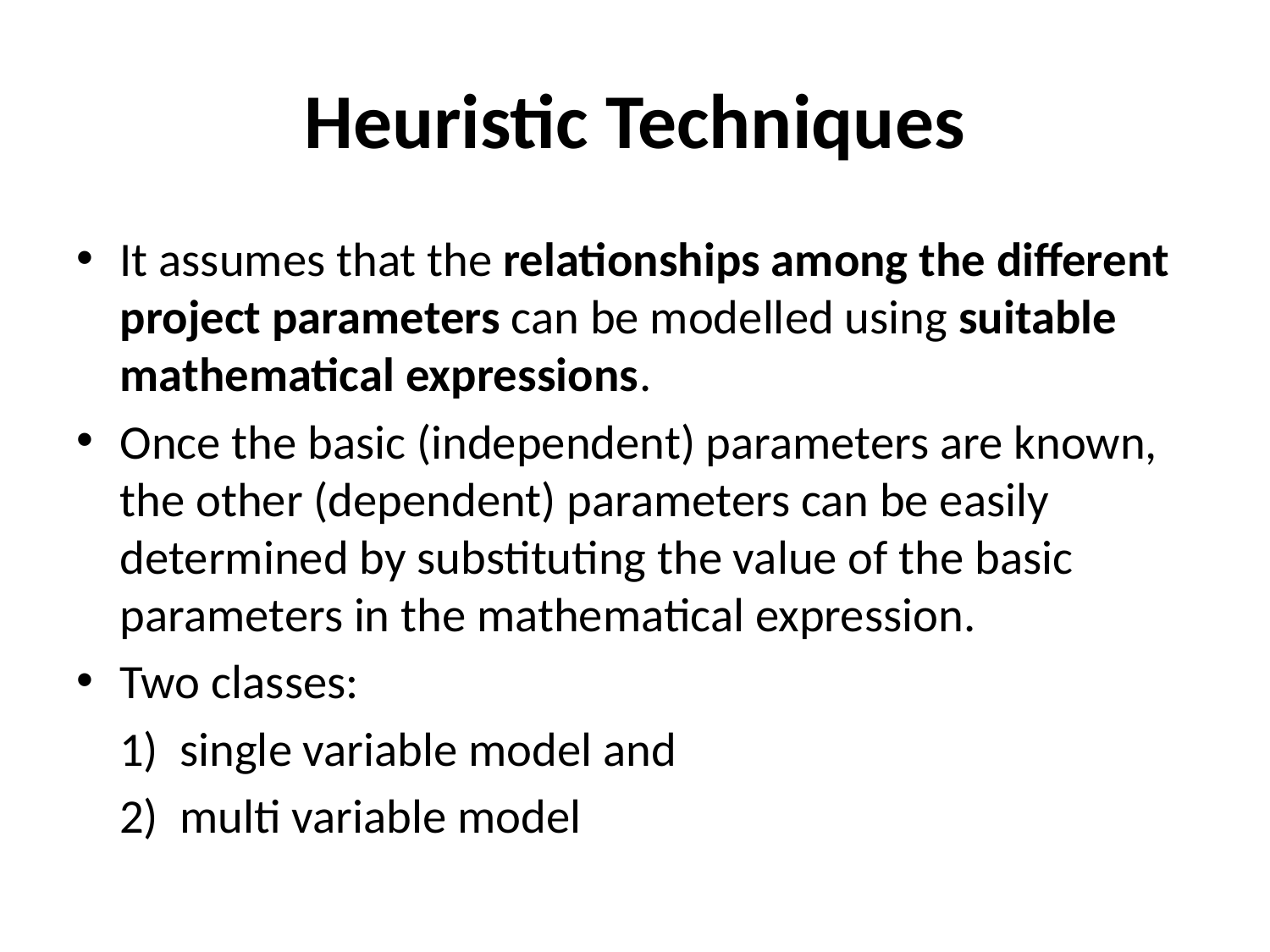

# Heuristic Techniques
It assumes that the relationships among the different project parameters can be modelled using suitable mathematical expressions.
Once the basic (independent) parameters are known, the other (dependent) parameters can be easily determined by substituting the value of the basic parameters in the mathematical expression.
Two classes:
    1)  single variable model and
    2)  multi variable model